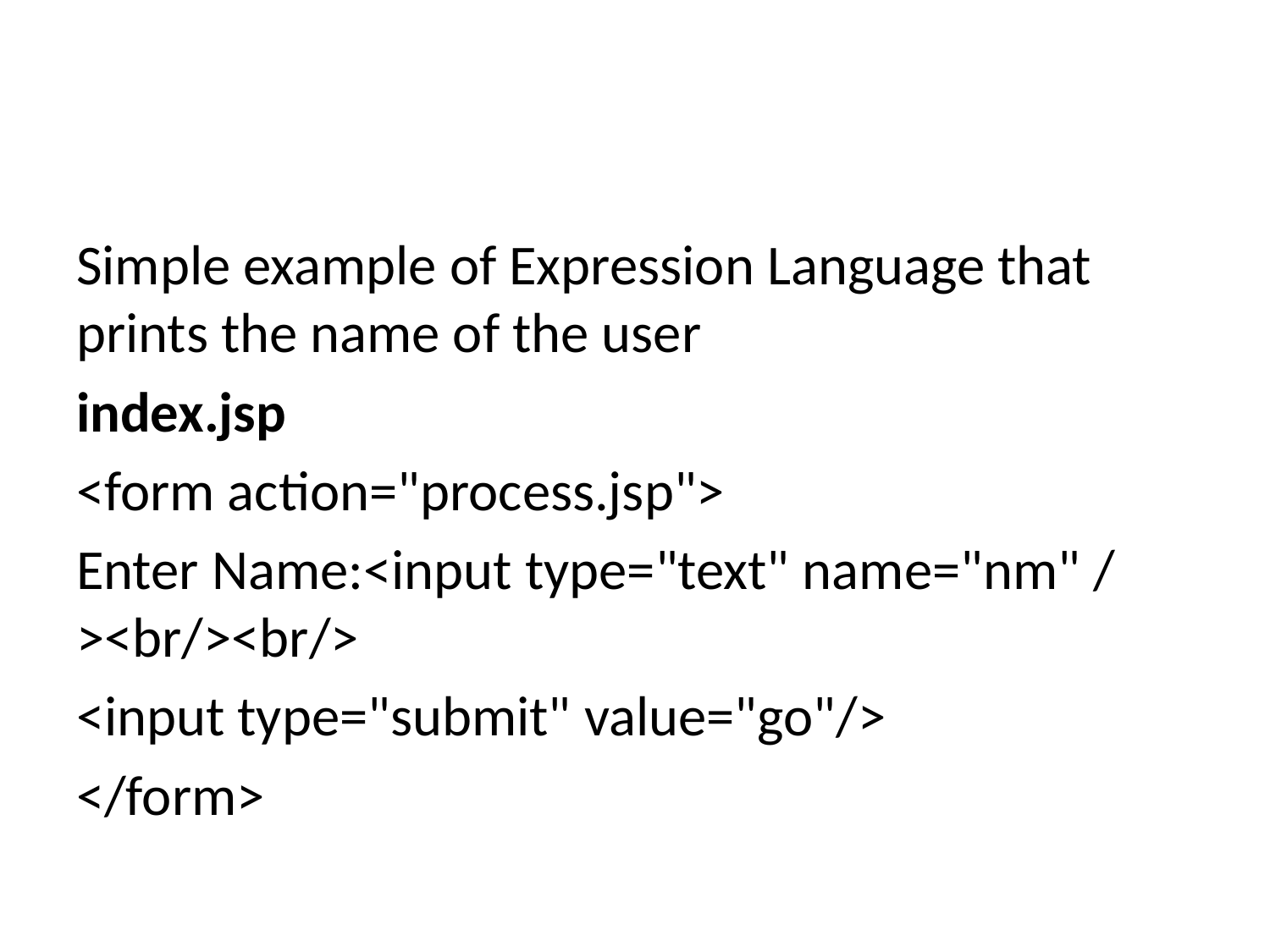

#
Simple example of Expression Language that prints the name of the user
index.jsp
<form action="process.jsp">
Enter Name:<input type="text" name="nm" /><br/><br/>
<input type="submit" value="go"/>
</form>